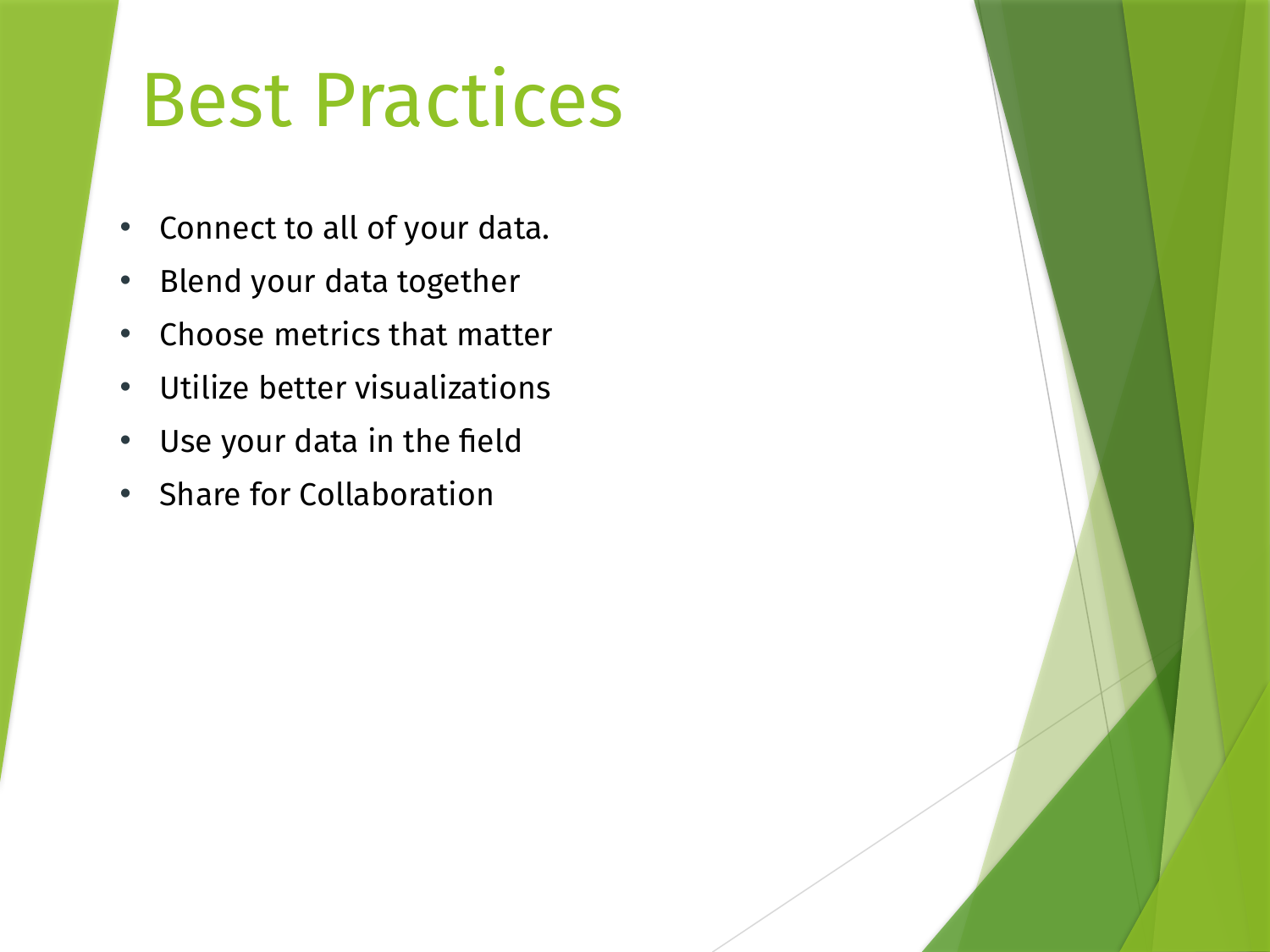

# Best Practices
Connect to all of your data.
Blend your data together
Choose metrics that matter
Utilize better visualizations
Use your data in the field
Share for Collaboration